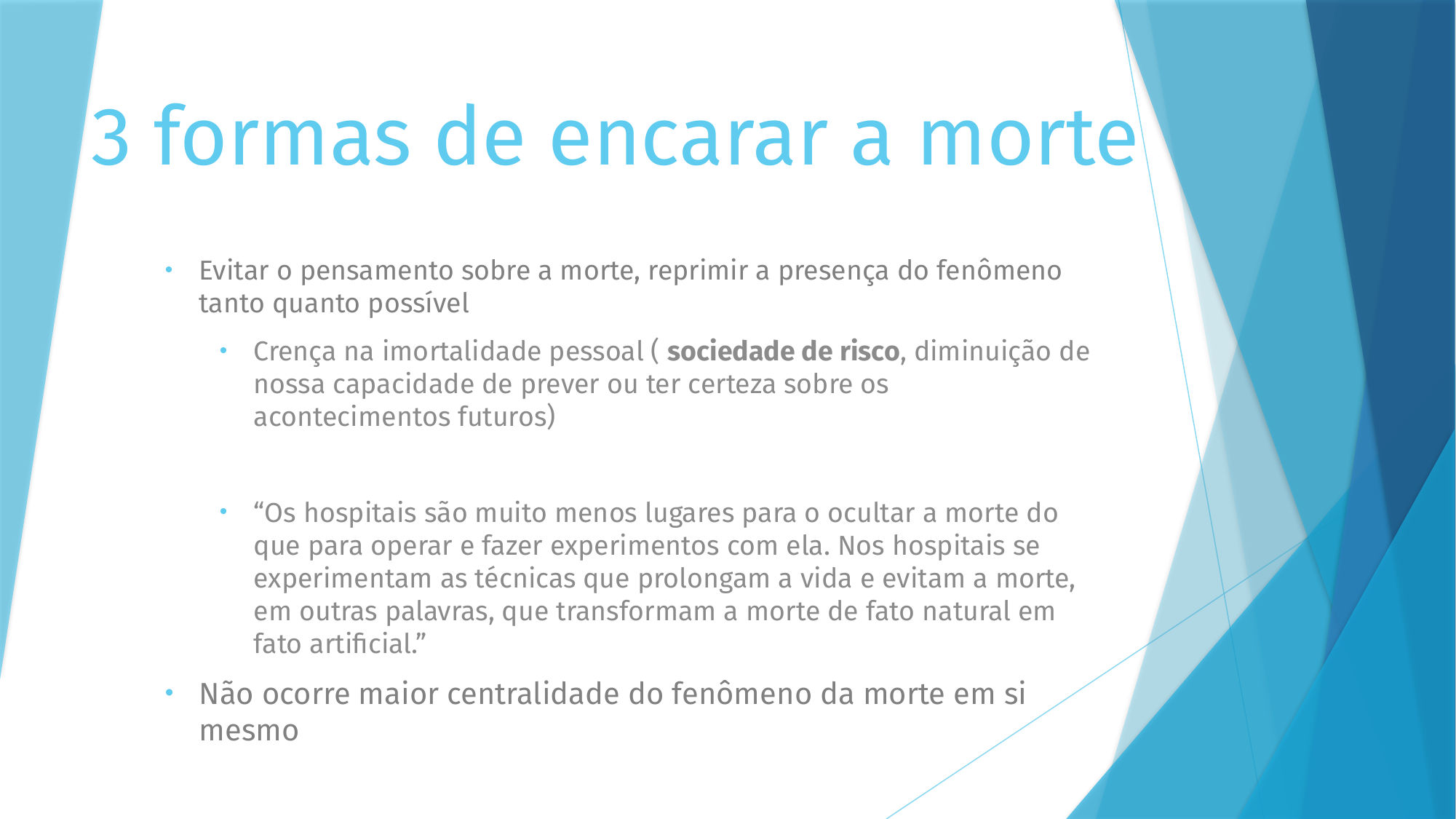

# 3 formas de encarar a morte
Evitar o pensamento sobre a morte, reprimir a presença do fenômeno tanto quanto possível
Crença na imortalidade pessoal ( sociedade de risco, diminuição de nossa capacidade de prever ou ter certeza sobre os acontecimentos futuros)

“Os hospitais são muito menos lugares para o ocultar a morte do que para operar e fazer experimentos com ela. Nos hospitais se experimentam as técnicas que prolongam a vida e evitam a morte, em outras palavras, que transformam a morte de fato natural em fato artificial.”
Não ocorre maior centralidade do fenômeno da morte em si mesmo